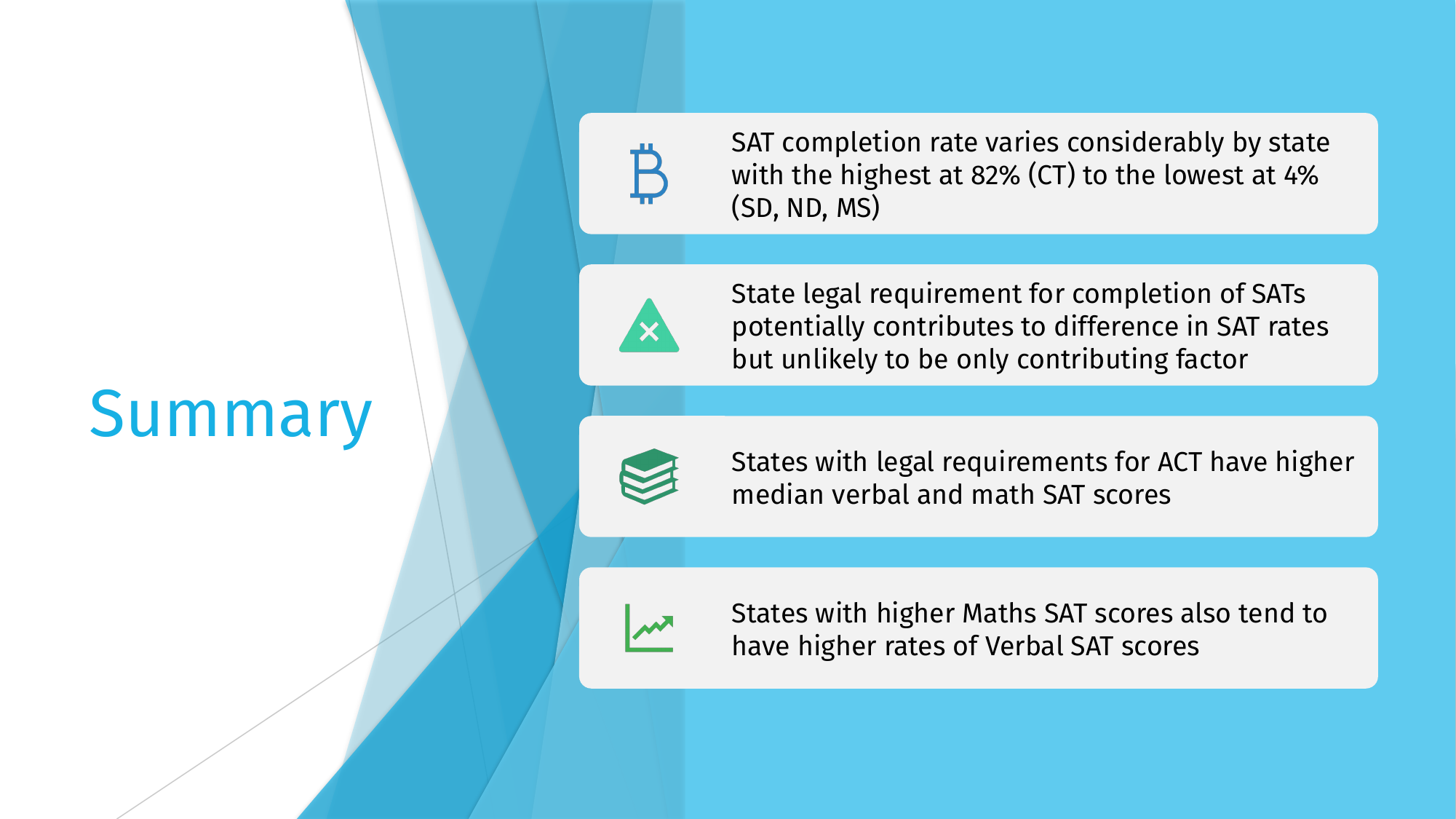

SAT completion rate varies considerably by state with the highest at 82% (CT) to the lowest at 4% (SD, ND, MS)
State legal requirement for completion of SATs potentially contributes to difference in SAT rates but unlikely to be only contributing factor
States with legal requirements for ACT have higher median verbal and math SAT scores
States with higher Maths SAT scores also tend to have higher rates of Verbal SAT scores
# Summary